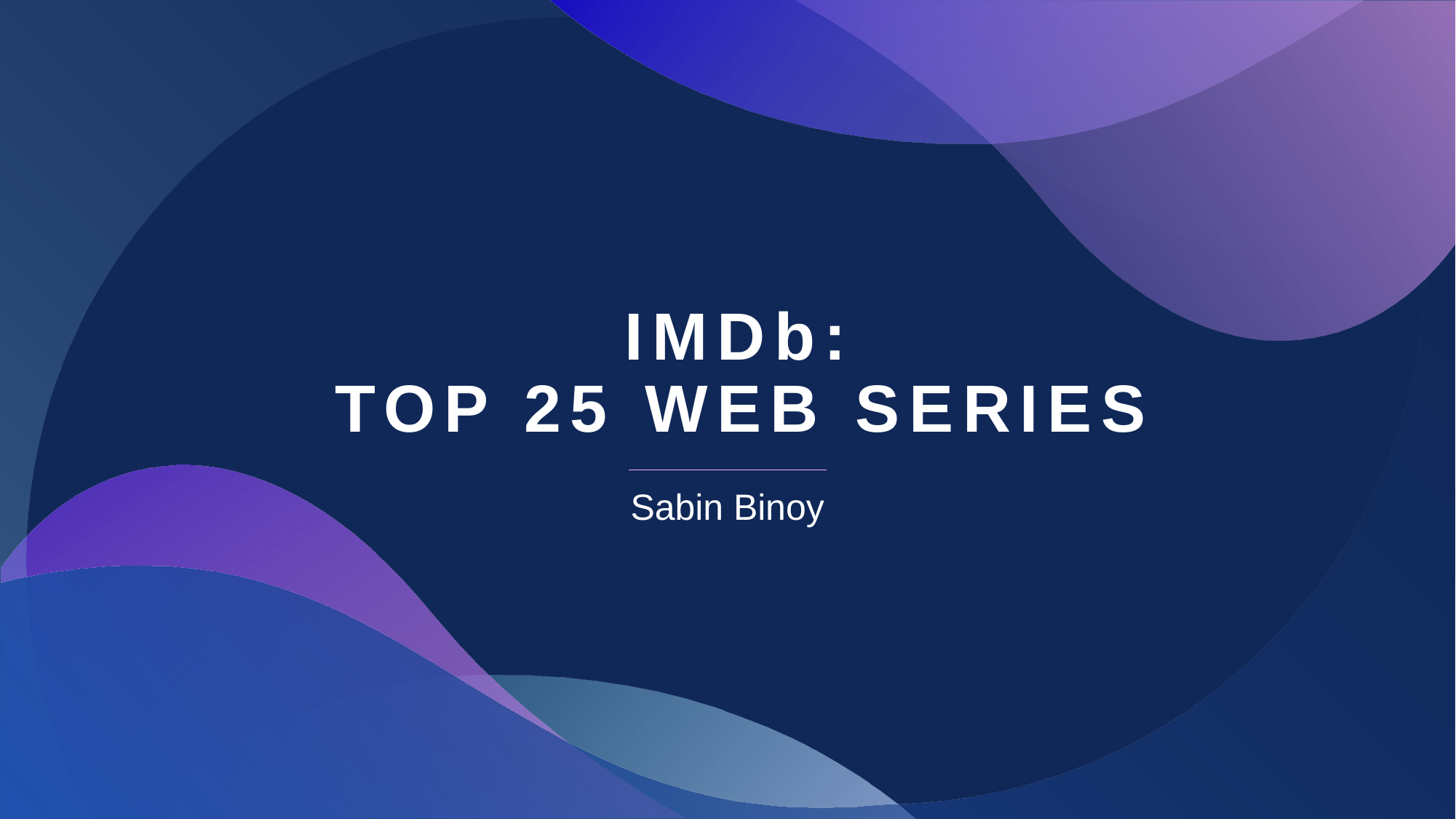

# IMDb: TOP 25 WEB SERIES
Sabin Binoy